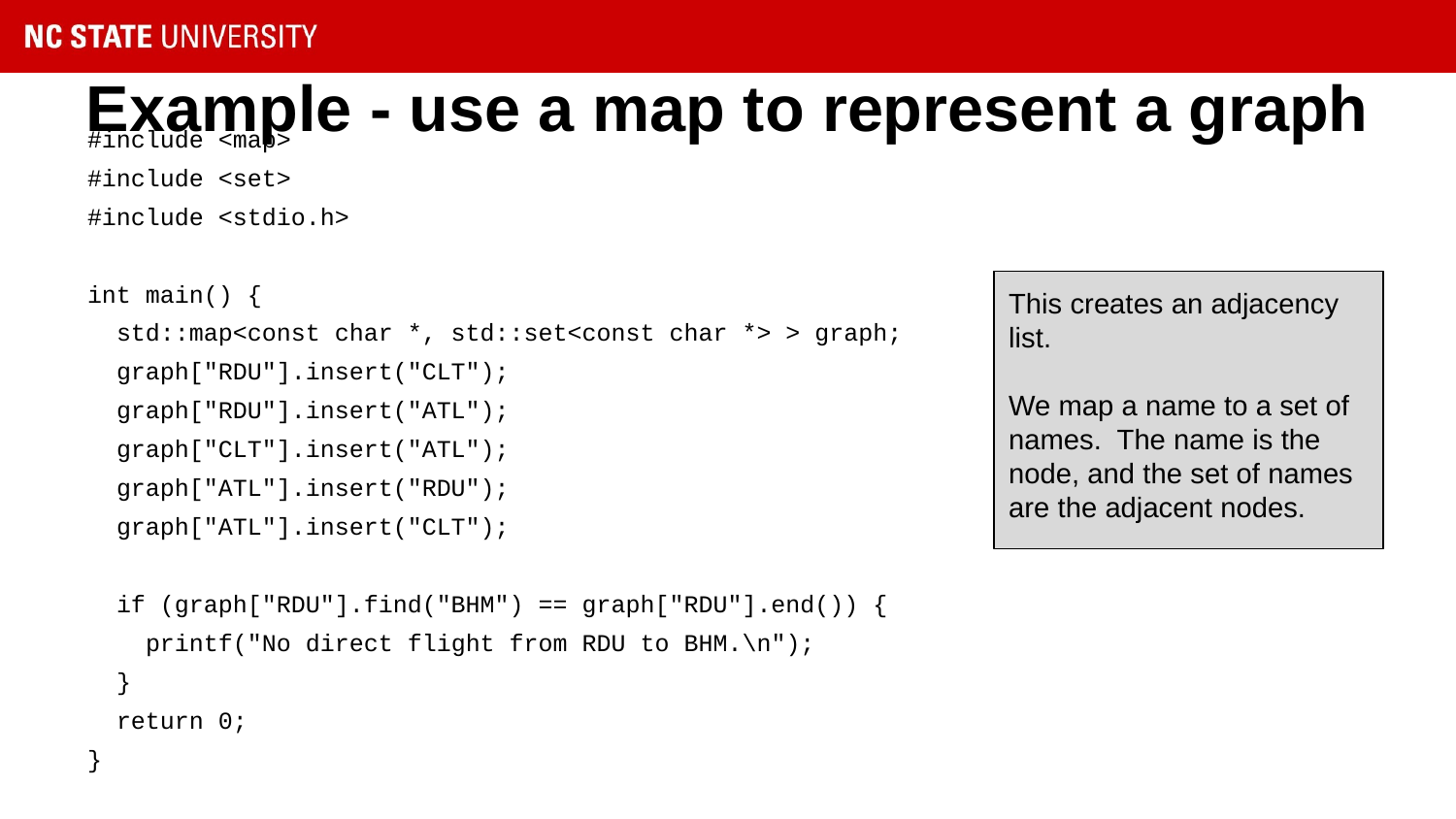

# Example - use a map to represent a graph
#include <map>
#include <set>
#include <stdio.h>

int main() {
  std::map<const char *, std::set<const char *> > graph;
  graph["RDU"].insert("CLT");
  graph["RDU"].insert("ATL");
  graph["CLT"].insert("ATL");
  graph["ATL"].insert("RDU");
  graph["ATL"].insert("CLT");

  if (graph["RDU"].find("BHM") == graph["RDU"].end()) {
    printf("No direct flight from RDU to BHM.\n");
  }
  return 0;
}

This creates an adjacency list.

We map a name to a set of names.  The name is the node, and the set of names are the adjacent nodes.